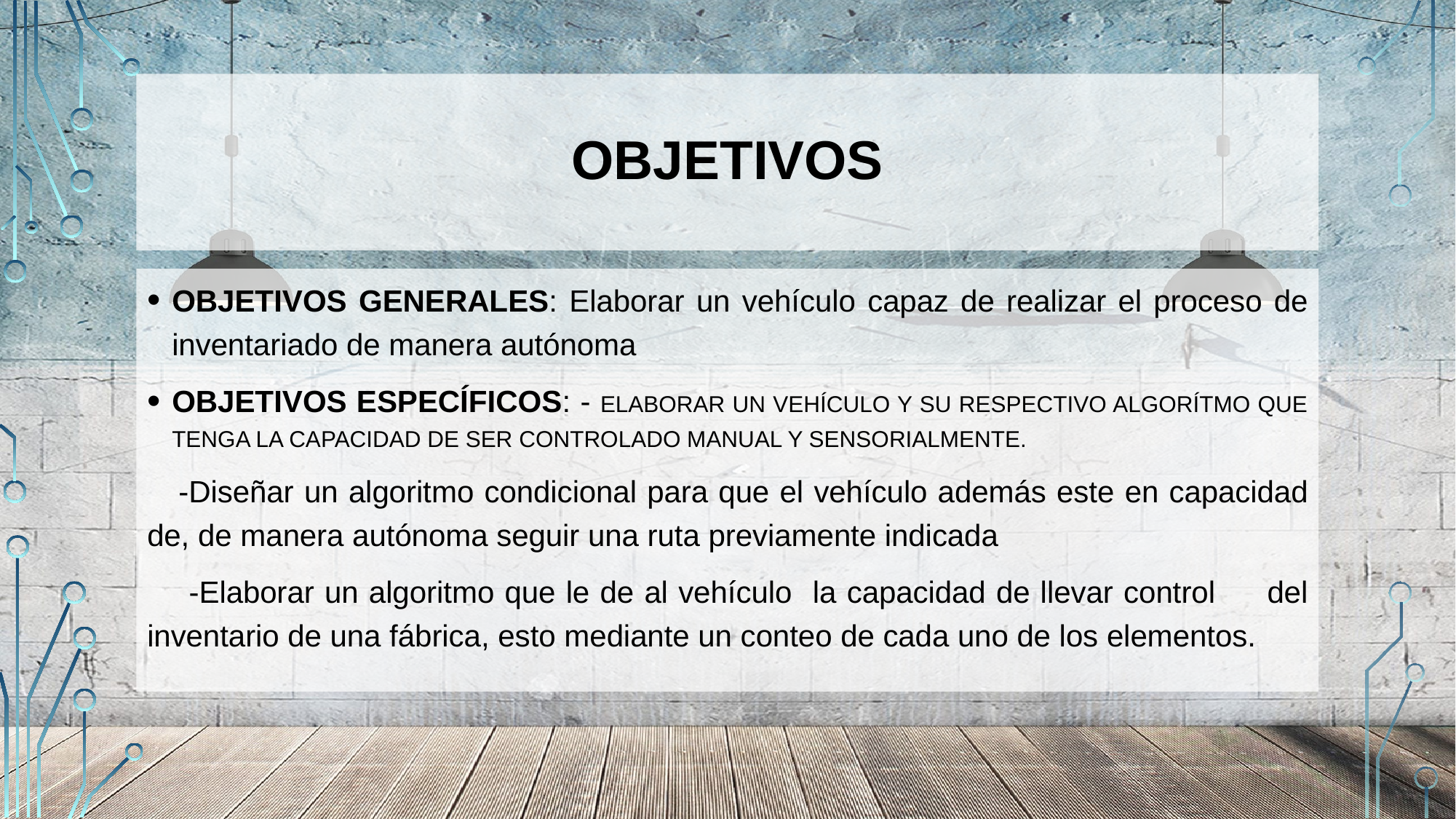

# Objetivos
OBJETIVOS GENERALES: Elaborar un vehículo capaz de realizar el proceso de inventariado de manera autónoma
OBJETIVOS ESPECÍFICOS: - ELABORAR UN VEHÍCULO Y SU RESPECTIVO ALGORÍTMO QUE TENGA LA CAPACIDAD DE SER CONTROLADO MANUAL Y SENSORIALMENTE.
   -Diseñar un algoritmo condicional para que el vehículo además este en capacidad de, de manera autónoma seguir una ruta previamente indicada
    -Elaborar un algoritmo que le de al vehículo  la capacidad de llevar control     del inventario de una fábrica, esto mediante un conteo de cada uno de los elementos.